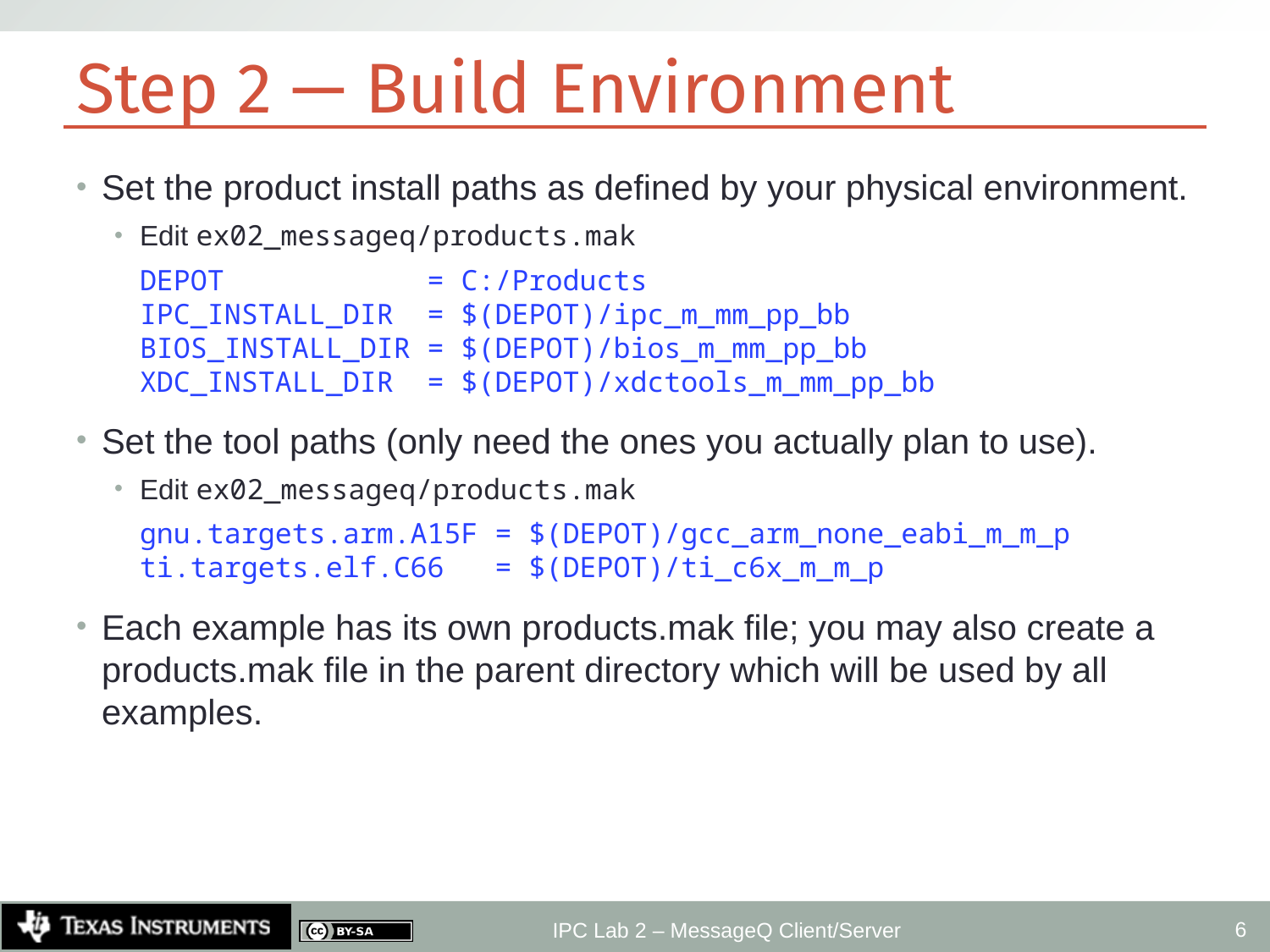

# Step 2 — Build Environment
Set the product install paths as defined by your physical environment.
Edit ex02_messageq/products.mak
DEPOT            = C:/Products
IPC_INSTALL_DIR  = $(DEPOT)/ipc_m_mm_pp_bb
BIOS_INSTALL_DIR = $(DEPOT)/bios_m_mm_pp_bb
XDC_INSTALL_DIR  = $(DEPOT)/xdctools_m_mm_pp_bb
Set the tool paths (only need the ones you actually plan to use).
Edit ex02_messageq/products.mak
gnu.targets.arm.A15F = $(DEPOT)/gcc_arm_none_eabi_m_m_p
ti.targets.elf.C66   = $(DEPOT)/ti_c6x_m_m_p
Each example has its own products.mak file; you may also create a products.mak file in the parent directory which will be used by all examples.

6
IPC Lab 2 – MessageQ Client/Server